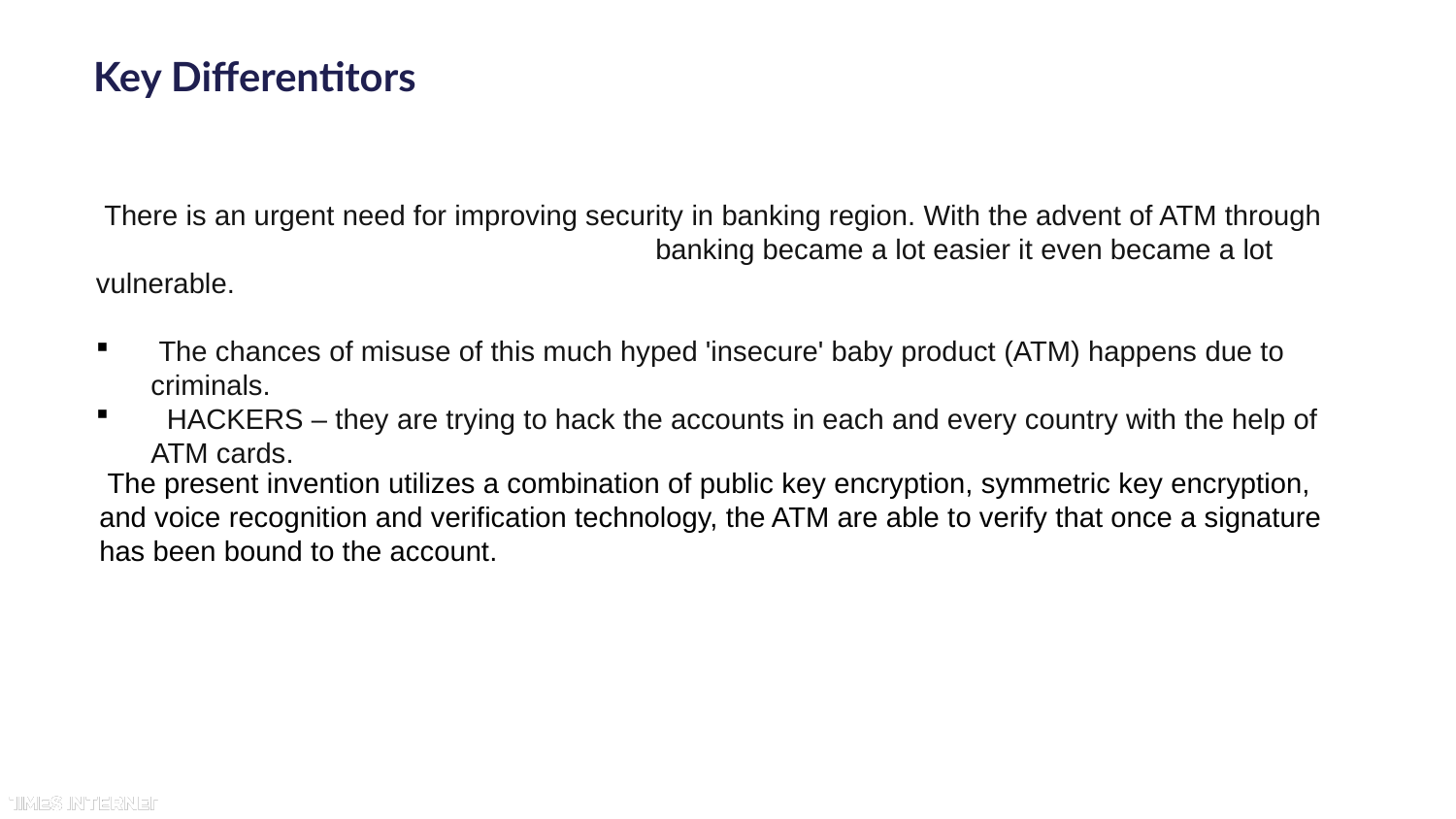

# Key Differentitors
 There is an urgent need for improving security in banking region. With the advent of ATM through                                                                             banking became a lot easier it even became a lot vulnerable.

 The chances of misuse of this much hyped 'insecure' baby product (ATM) happens due to criminals.
  HACKERS – they are trying to hack the accounts in each and every country with the help of ATM cards.

 The present invention utilizes a combination of public key encryption, symmetric key encryption, and voice recognition and verification technology, the ATM are able to verify that once a signature has been bound to the account.